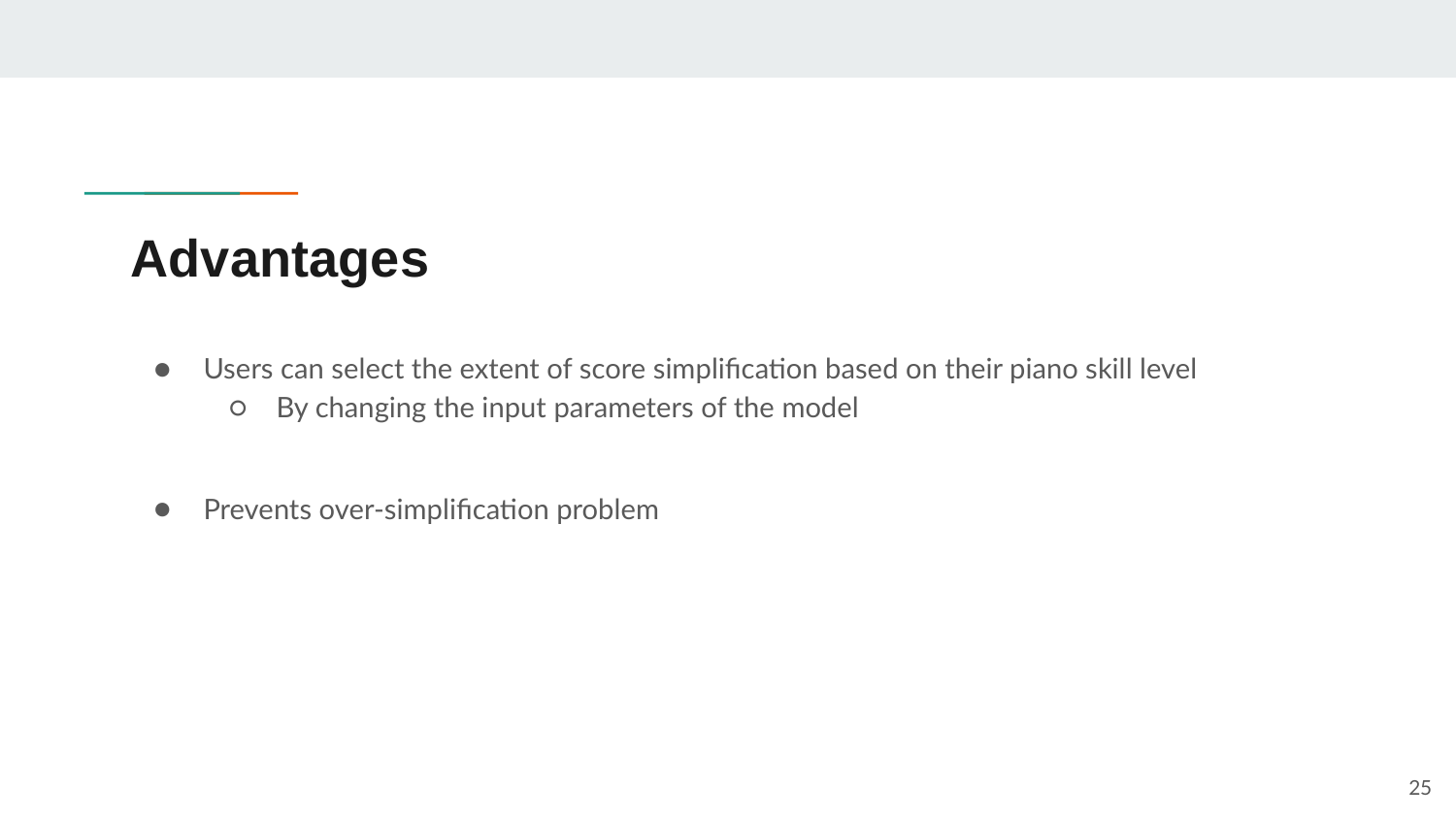

# Advantages
Users can select the extent of score simplification based on their piano skill level
By changing the input parameters of the model

Prevents over-simplification problem
25